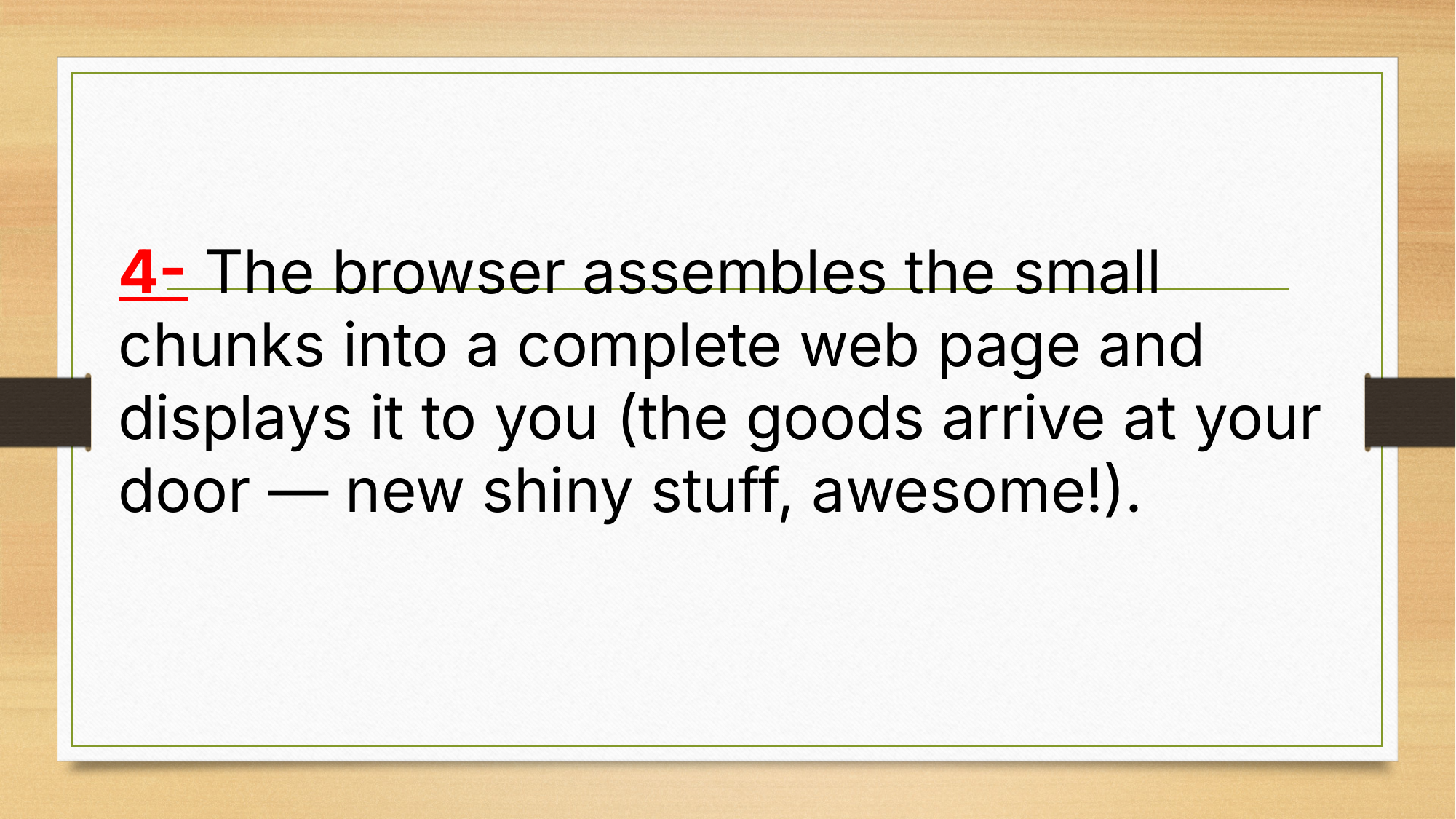

4- The browser assembles the small chunks into a complete web page and displays it to you (the goods arrive at your door — new shiny stuff, awesome!).